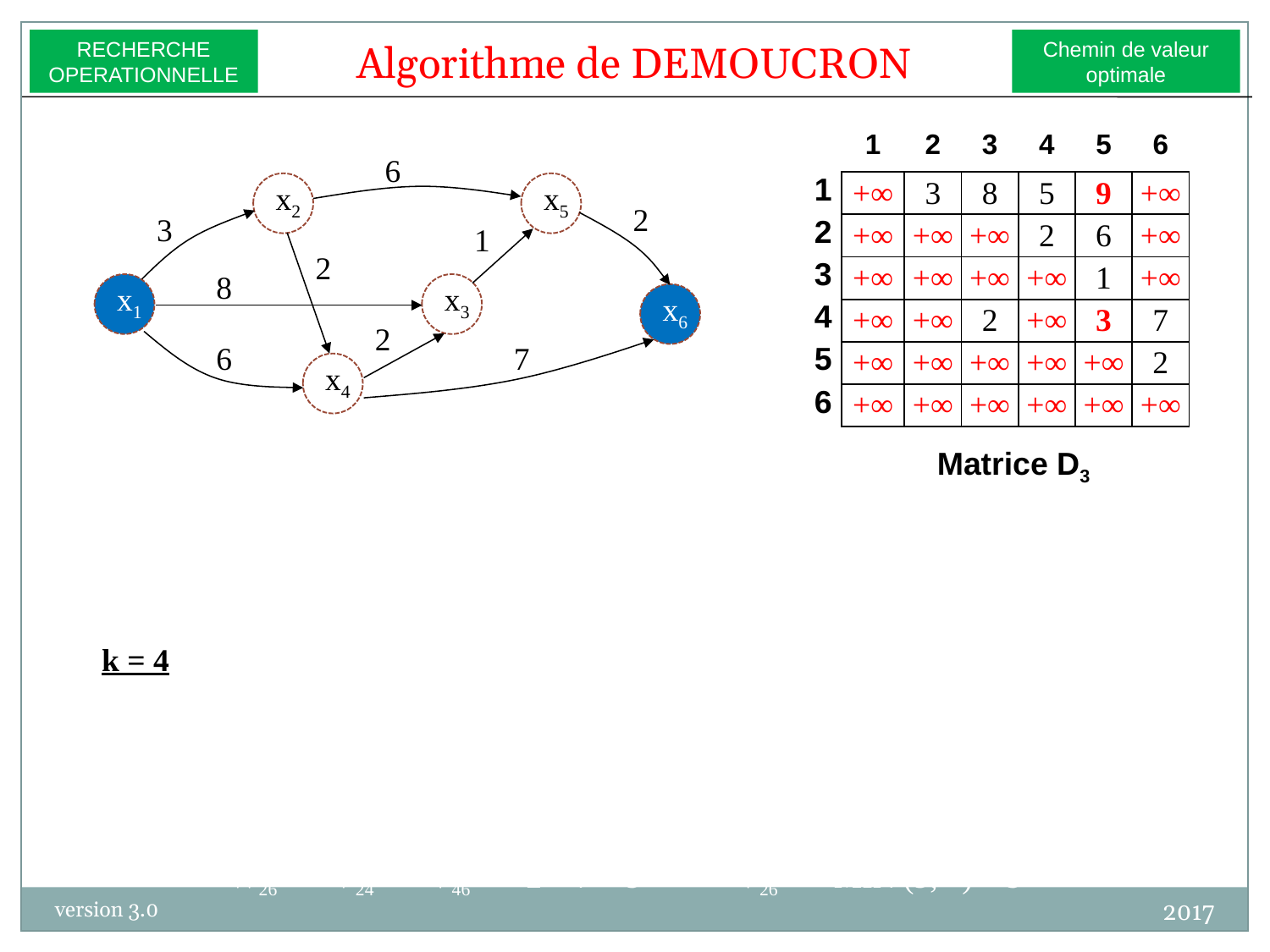

Algorithme de DEMOUCRON
RECHERCHE
OPERATIONNELLE
Chemin de valeur
optimale
|  | 1 | 2 | 3 | 4 | 5 | 6 |
| --- | --- | --- | --- | --- | --- | --- |
| 1 | +∞ | 3 | 8 | 5 | 9 | +∞ |
| 2 | +∞ | +∞ | +∞ | 2 | 6 | +∞ |
| 3 | +∞ | +∞ | +∞ | +∞ | 1 | +∞ |
| 4 | +∞ | +∞ | 2 | +∞ | 3 | 7 |
| 5 | +∞ | +∞ | +∞ | +∞ | +∞ | 2 |
| 6 | +∞ | +∞ | +∞ | +∞ | +∞ | +∞ |
6
x2

x5

2
3

1

2
8
x1

x3

x6

2

6
7

x4

Matrice D3
k = 4	W13(3) = V14(3) + V43(3) = 5 + 2 = 7 	V13(4) = MIN (7,8) = 7
	W15(3) = V14(3) + V45(3) = 5 + 3 = 8 	V15(4) = MIN (8,9) = 8
	W16(3) = V14(3) + V46(3) = 5 + 7 = 12 	V16(4) = MIN (12, ∞) = 12
	W23(3) = V24(3) + V43(3) = 2 + 2 = 4 	V23(4) = MIN (4,∞) = 4
	W25(3) = V24(3) + V45(3) = 2 + 3 = 5 	V25(4) = MIN (5,6) = 5
	W26(3) = V24(3) + V46(3) = 2 + 7 = 9	V26(4) = MIN (9,∞) = 9
2017
version 3.0